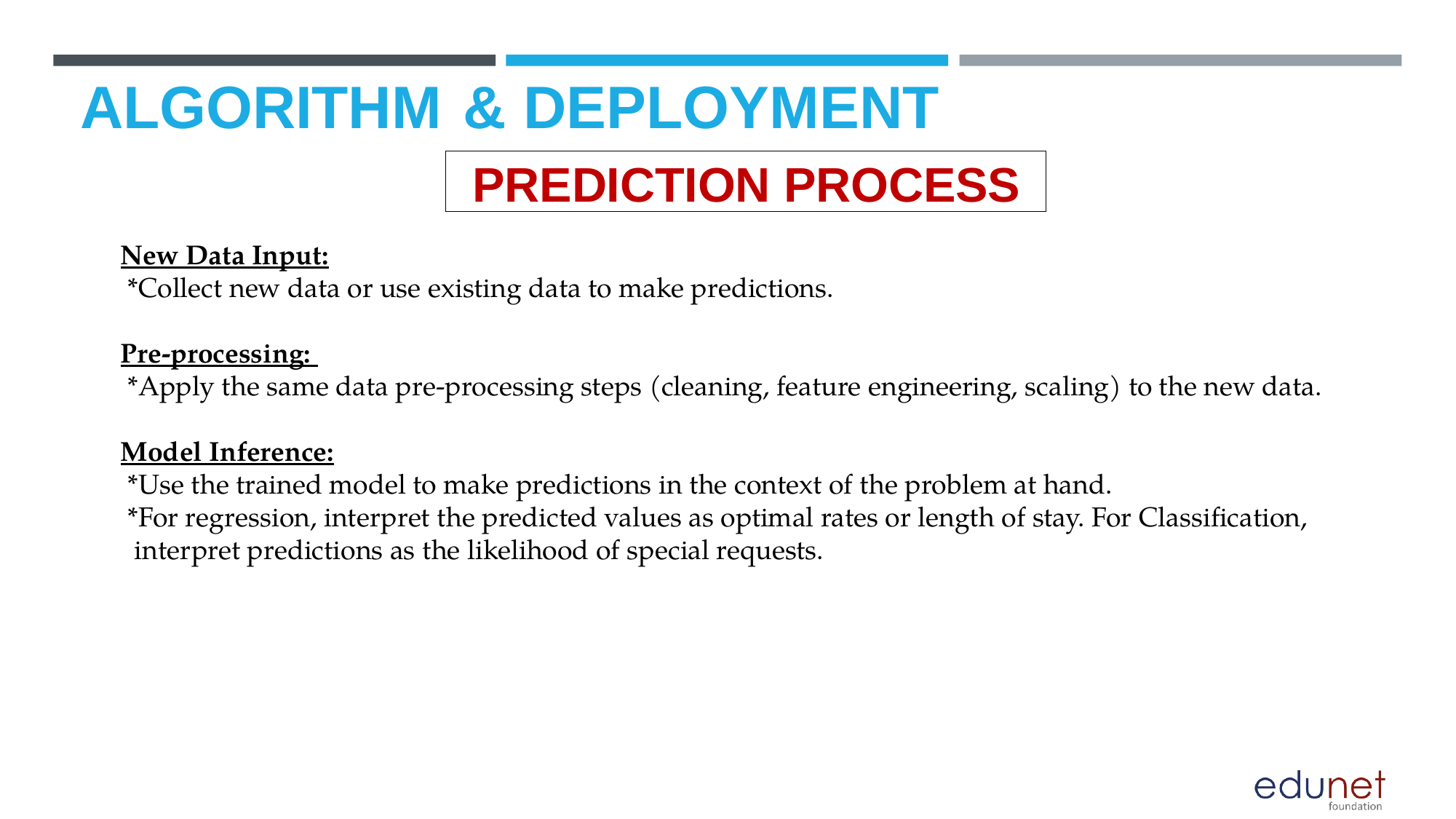

# ALGORITHM & DEPLOYMENT
PREDICTION PROCESS
New Data Input:
 *Collect new data or use existing data to make predictions.

Pre-processing:
 *Apply the same data pre-processing steps (cleaning, feature engineering, scaling) to the new data.

Model Inference:
 *Use the trained model to make predictions in the context of the problem at hand.
 *For regression, interpret the predicted values as optimal rates or length of stay. For Classification,
  interpret predictions as the likelihood of special requests.